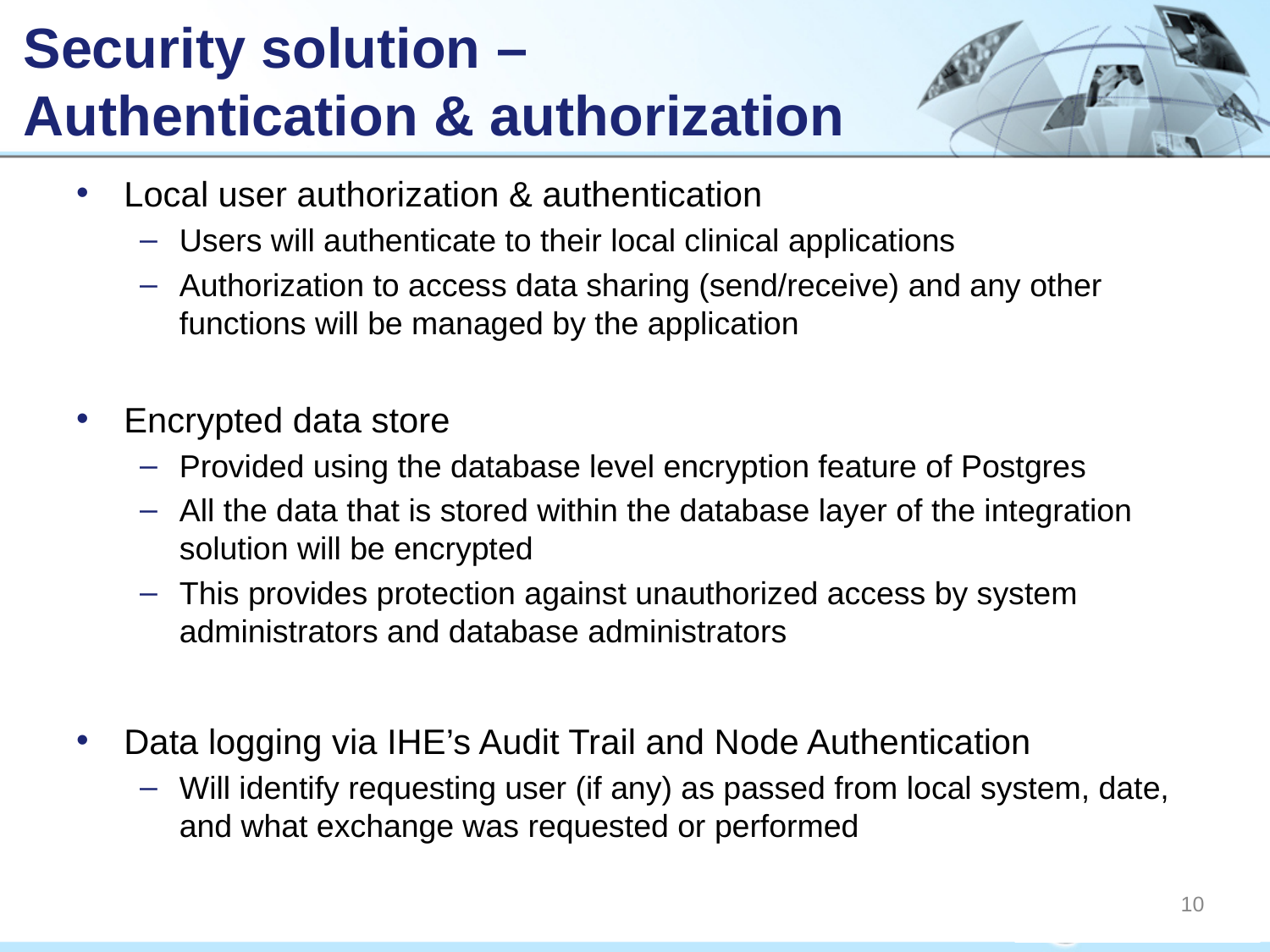

# Security solution – Authentication & authorization
Local user authorization & authentication
Users will authenticate to their local clinical applications
Authorization to access data sharing (send/receive) and any other functions will be managed by the application

Encrypted data store
Provided using the database level encryption feature of Postgres
All the data that is stored within the database layer of the integration solution will be encrypted
This provides protection against unauthorized access by system administrators and database administrators

Data logging via IHE’s Audit Trail and Node Authentication
Will identify requesting user (if any) as passed from local system, date, and what exchange was requested or performed

10